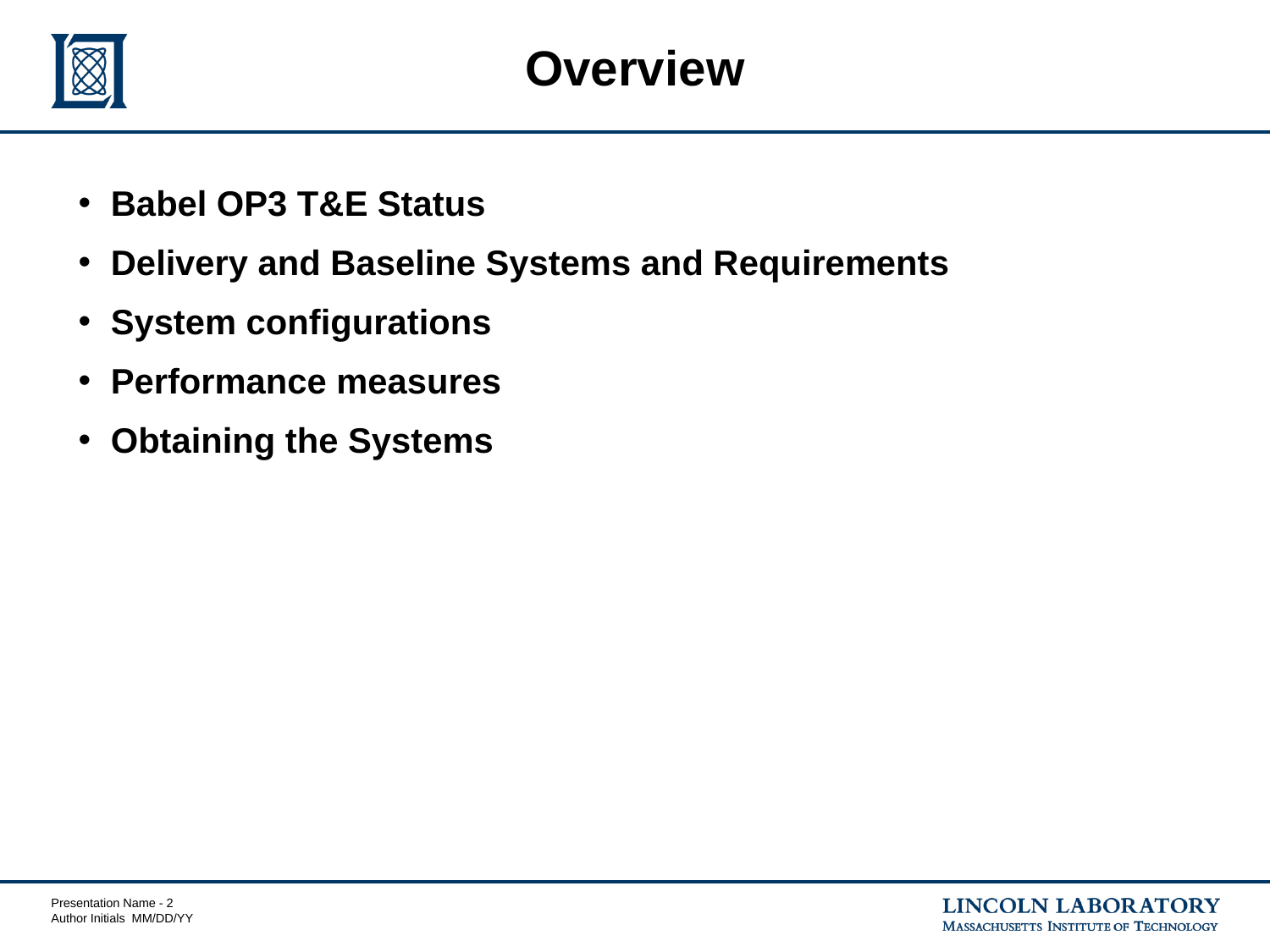

# Overview
Babel OP3 T&E Status
Delivery and Baseline Systems and Requirements
System configurations
Performance measures
Obtaining the Systems